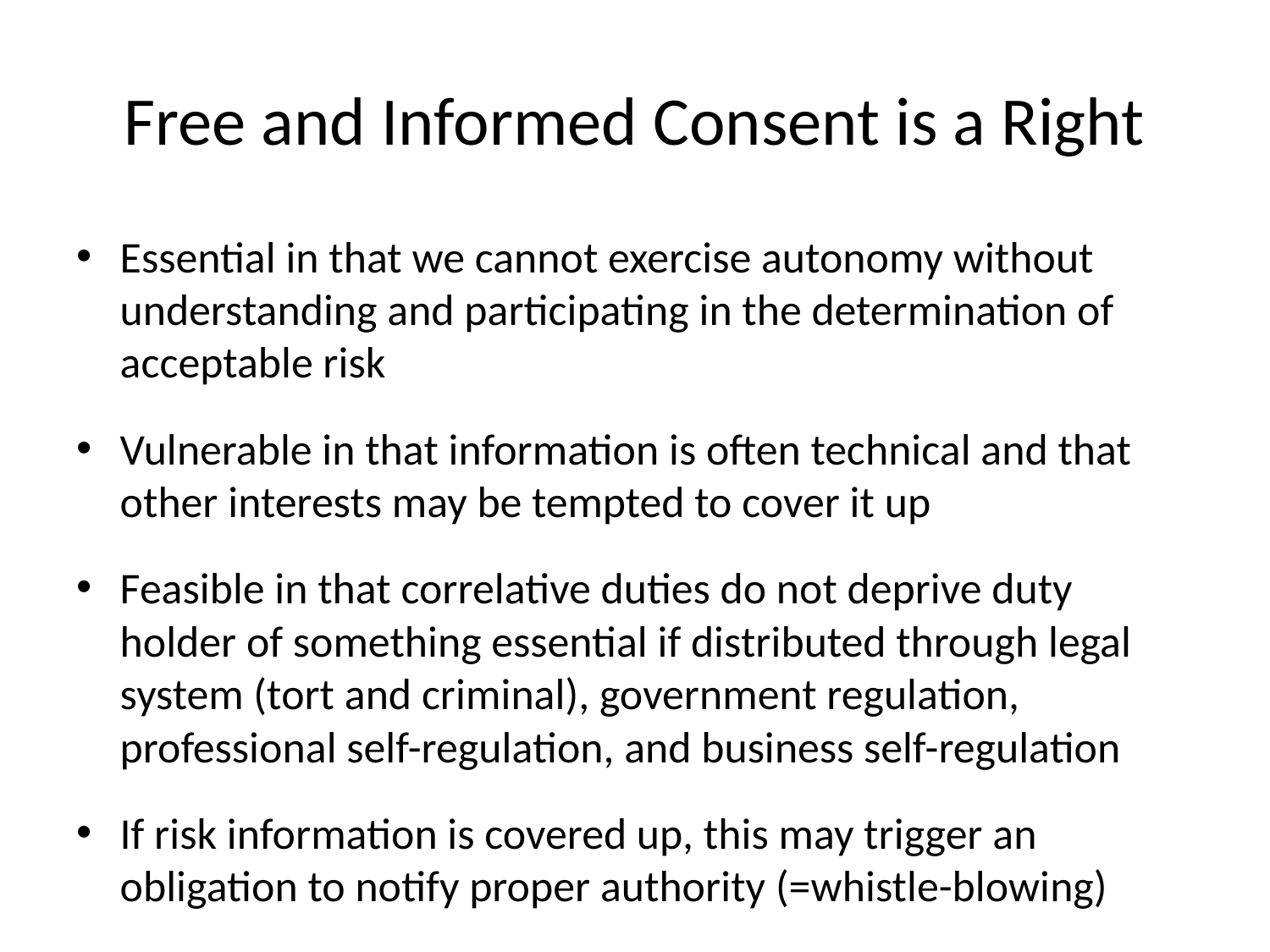

# Free and Informed Consent is a Right
Essential in that we cannot exercise autonomy without understanding and participating in the determination of acceptable risk

Vulnerable in that information is often technical and that other interests may be tempted to cover it up

Feasible in that correlative duties do not deprive duty holder of something essential if distributed through legal system (tort and criminal), government regulation, professional self-regulation, and business self-regulation

If risk information is covered up, this may trigger an obligation to notify proper authority (=whistle-blowing)